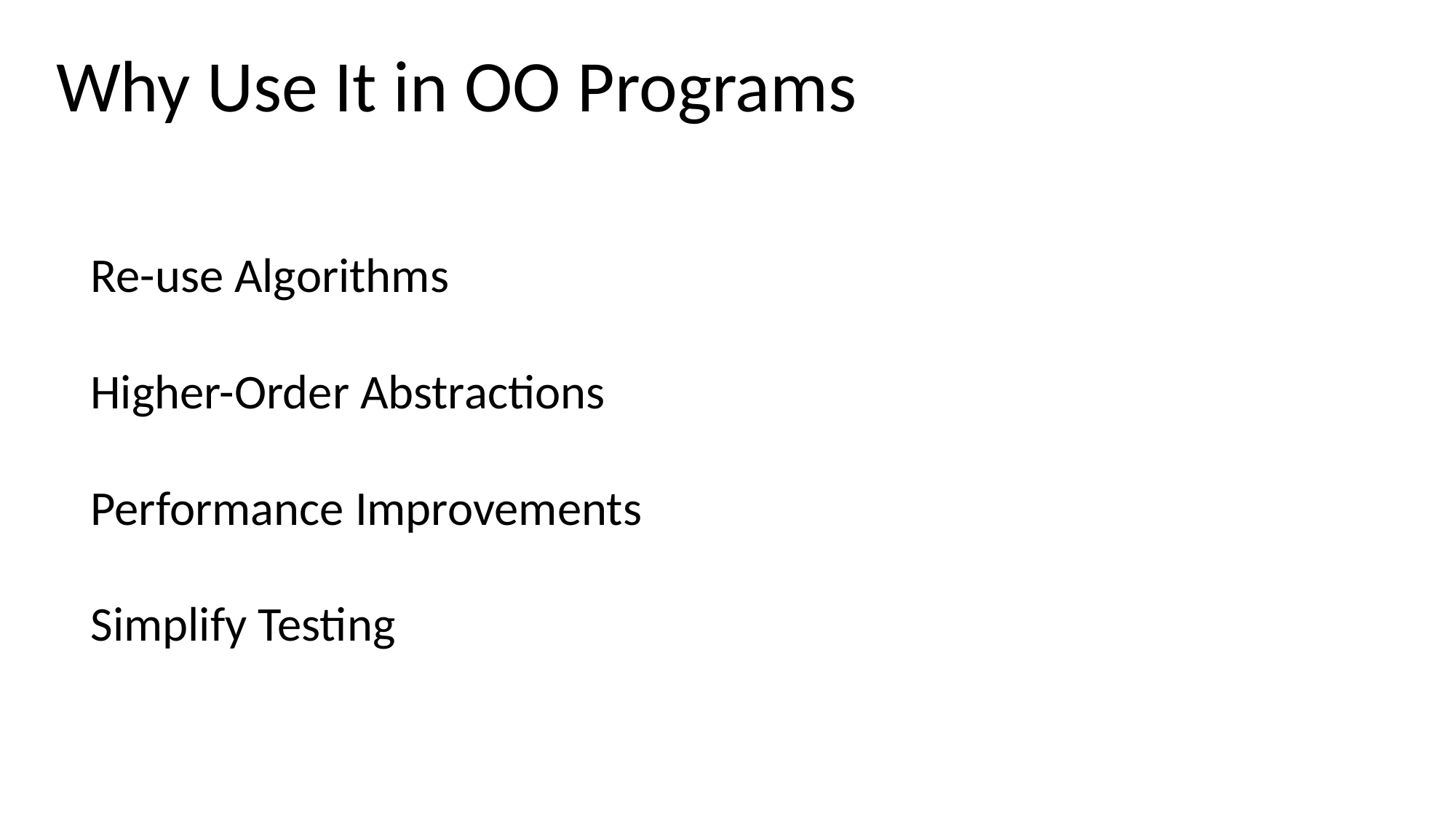

Why Use It in OO Programs
Re-use Algorithms

Higher-Order Abstractions

Performance Improvements

Simplify Testing